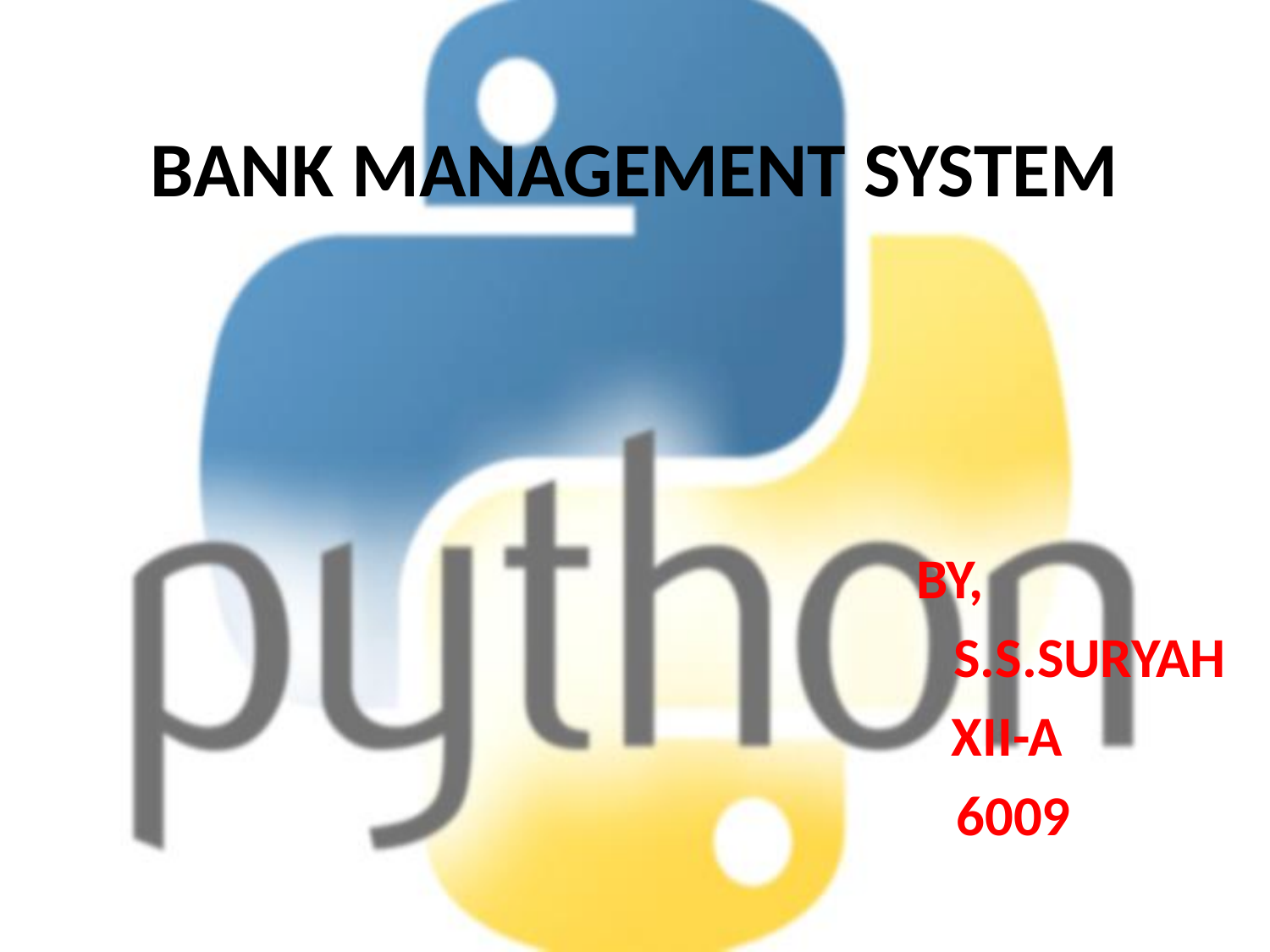

# BANK MANAGEMENT SYSTEM
BY,
                      S.S.SURYAH
         XII-A
          6009